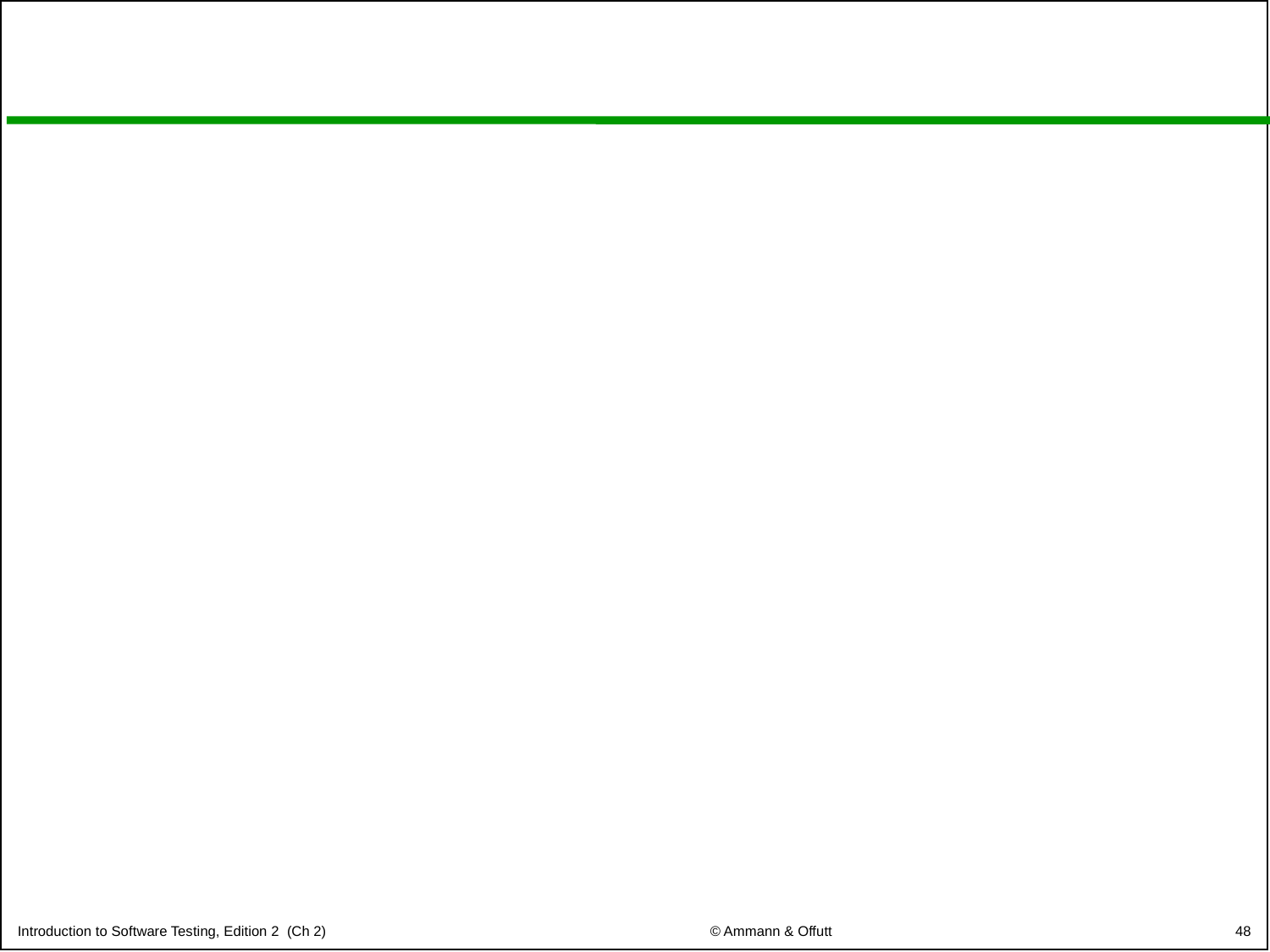

#

48
© Ammann & Offutt
Introduction to Software Testing, Edition 2  (Ch 2)